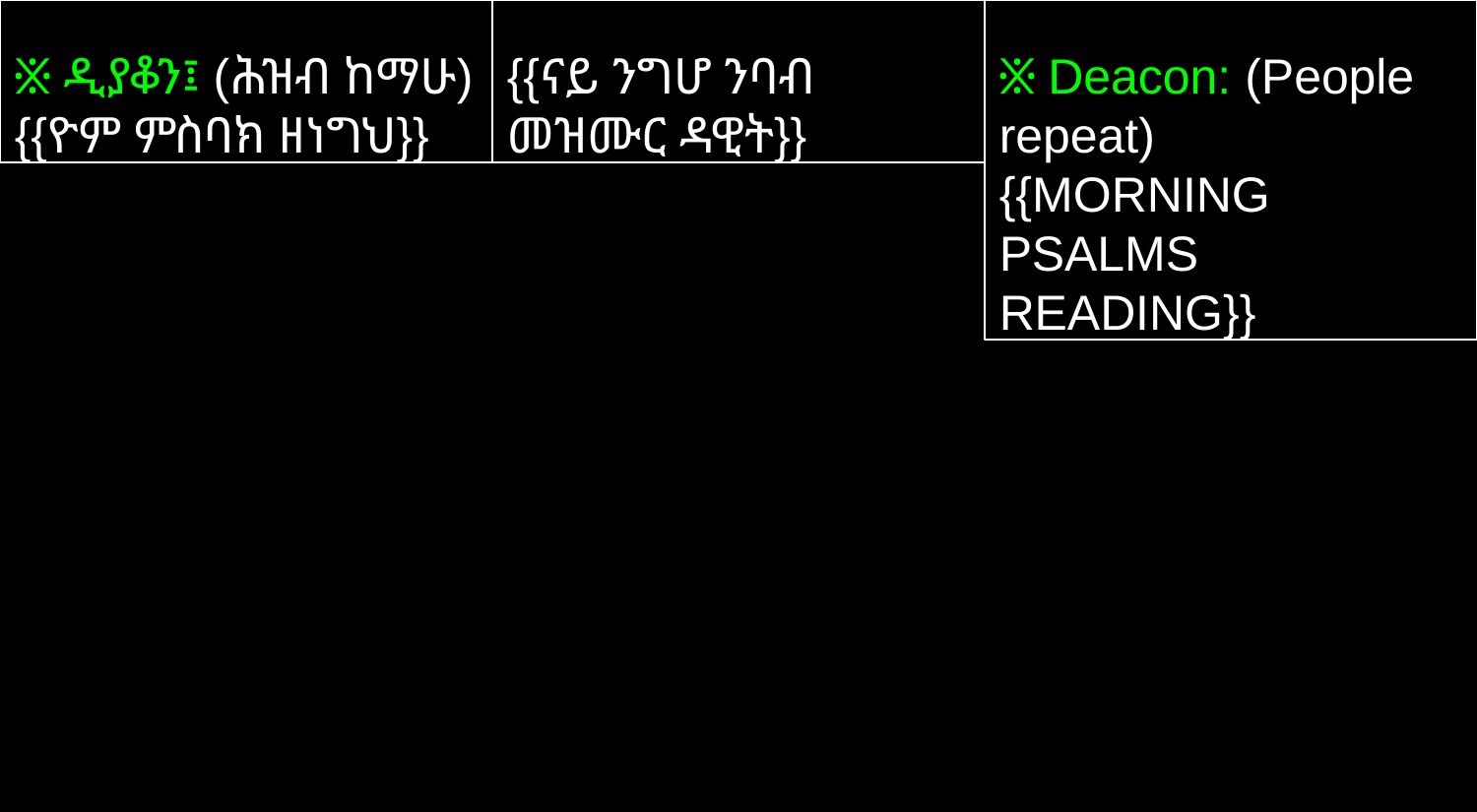

፠ ዲያቆን፤ (ሕዝብ ከማሁ)
{{ዮም ምስባክ ዘነግህ}}

{{ናይ ንግሆ ንባብ መዝሙር ዳዊት}}

፠ Deacon: (People repeat)
{{MORNING PSALMS READING}}